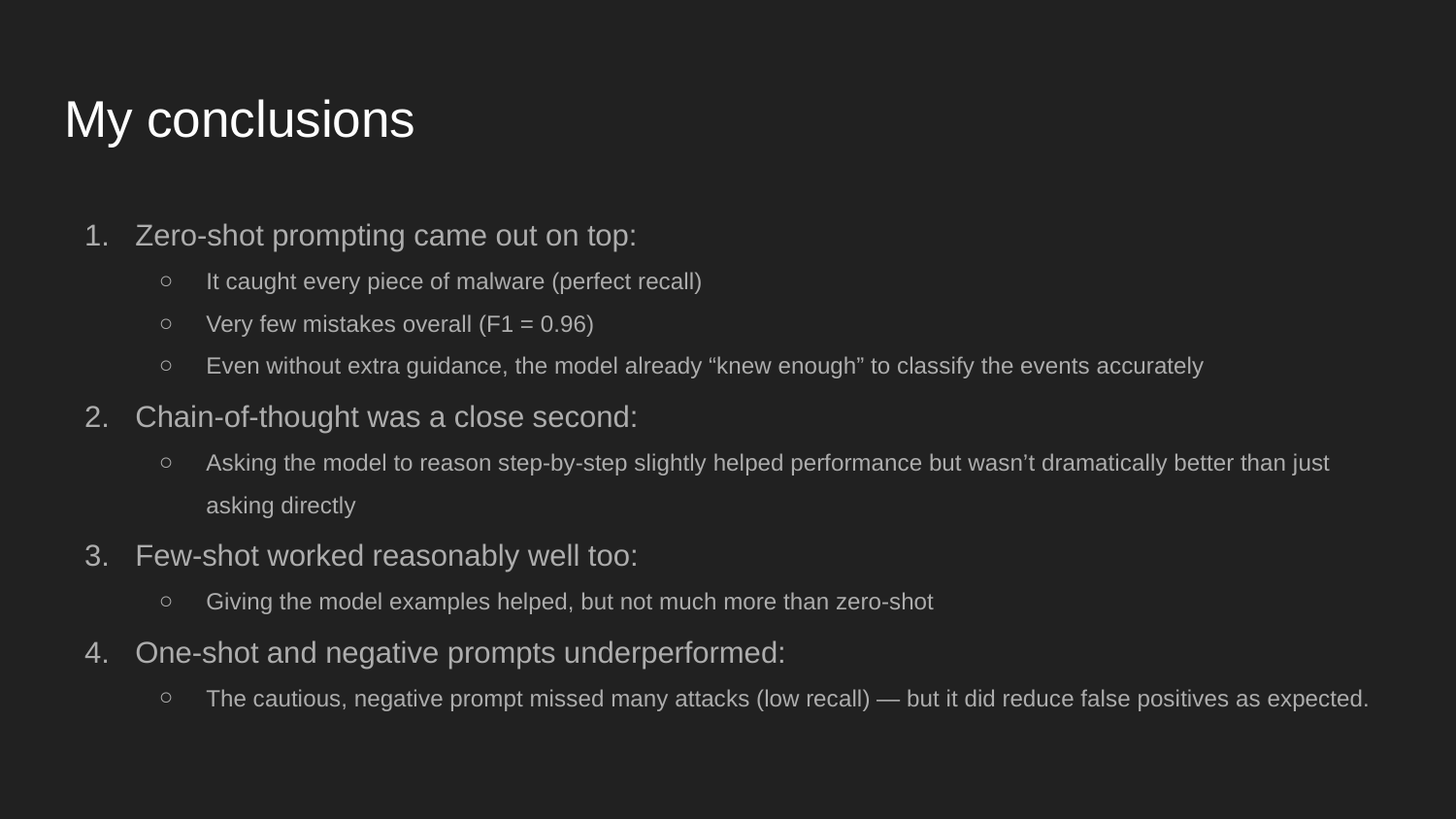

# My conclusions
Zero-shot prompting came out on top:
It caught every piece of malware (perfect recall)
Very few mistakes overall (F1 = 0.96)
Even without extra guidance, the model already “knew enough” to classify the events accurately
Chain-of-thought was a close second:
Asking the model to reason step-by-step slightly helped performance but wasn’t dramatically better than just asking directly
Few-shot worked reasonably well too:
Giving the model examples helped, but not much more than zero-shot
One-shot and negative prompts underperformed:
The cautious, negative prompt missed many attacks (low recall) — but it did reduce false positives as expected.